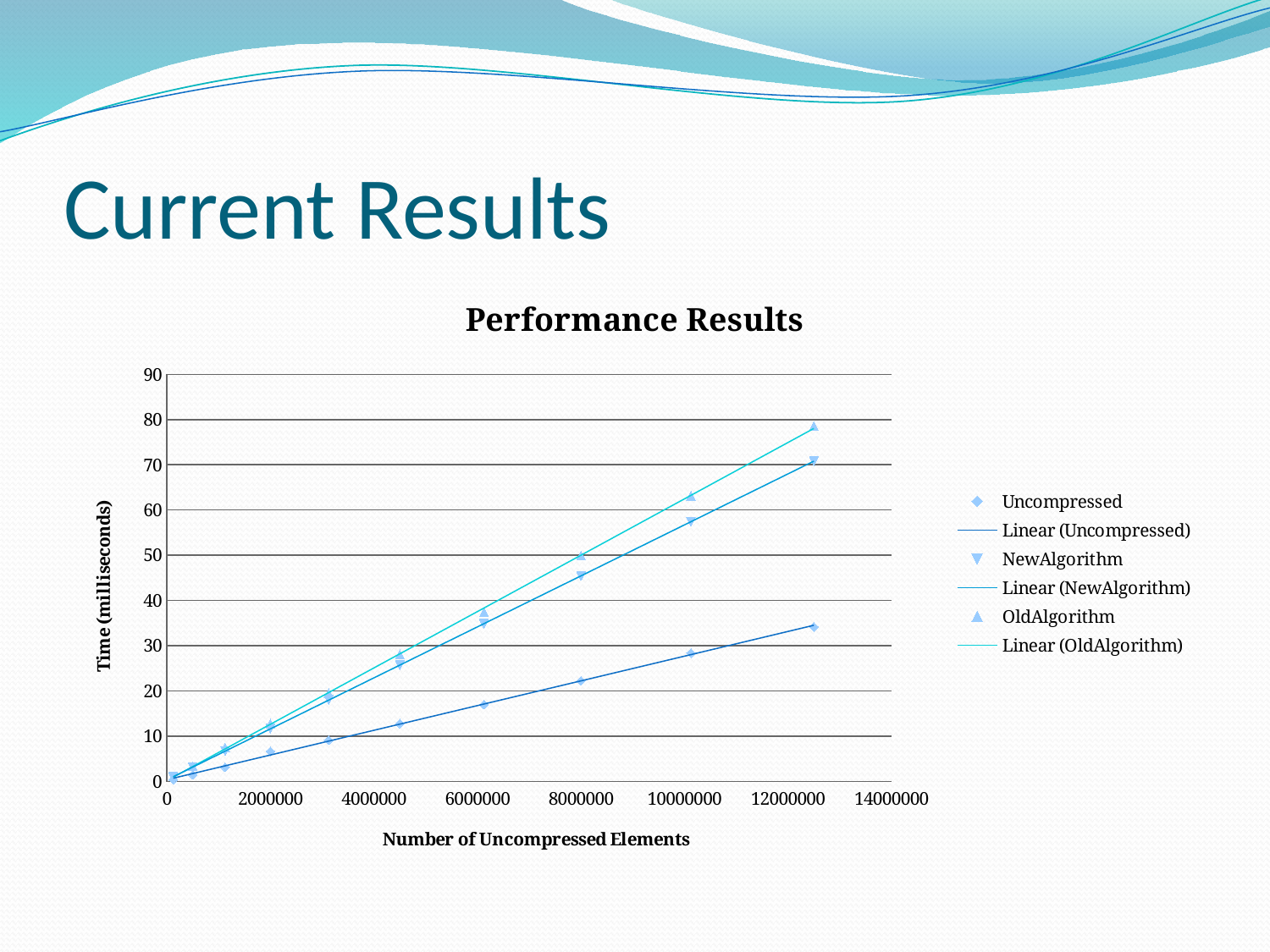

# Current Results

### Chart: Performance Results

| Category | Uncompressed | NewAlgorithm | OldAlgorithm |
|---|---|---|---|